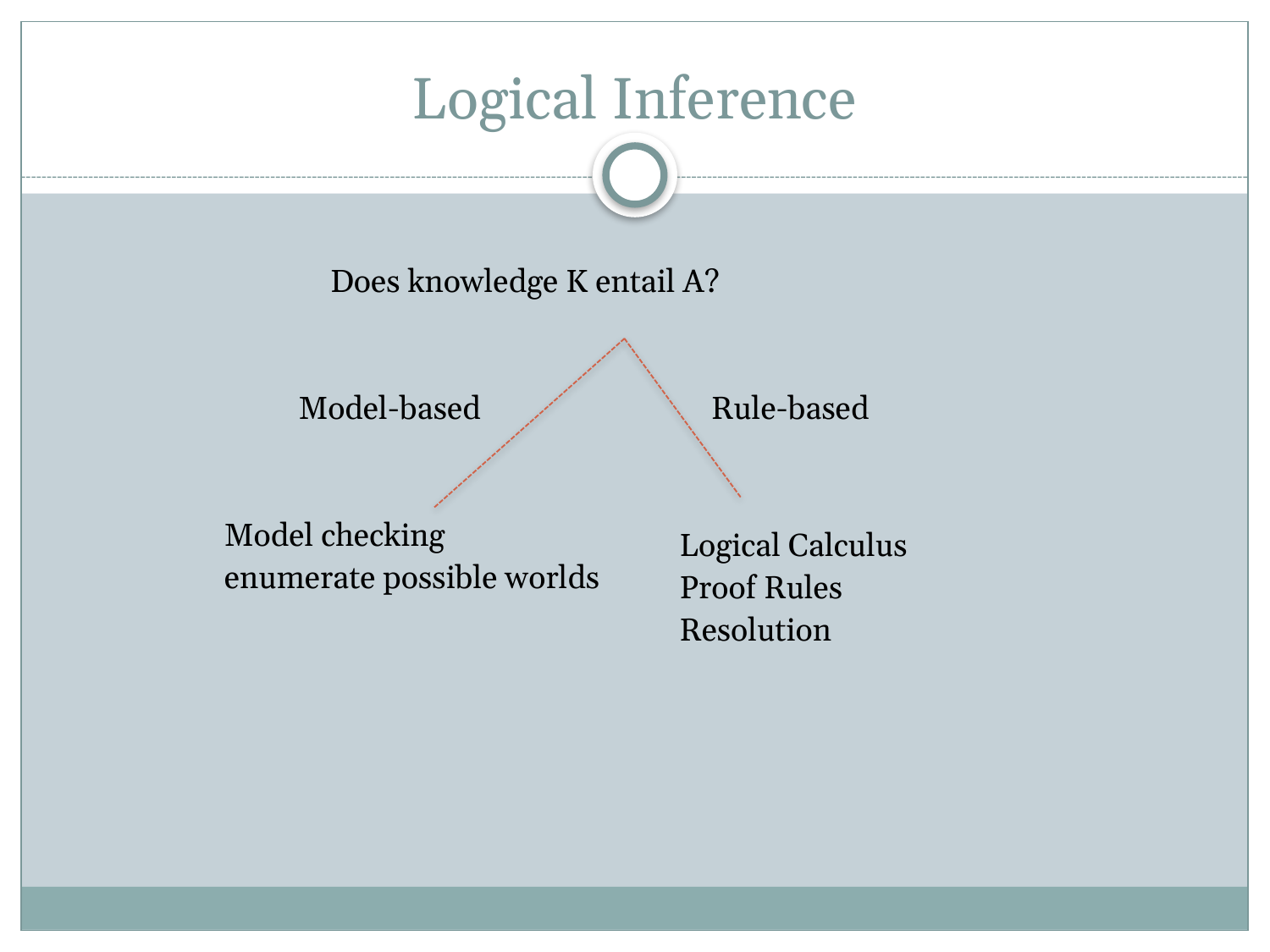

# Logical Inference
Does knowledge K entail A?
Model-based
Rule-based
Model checking
enumerate possible worlds
Logical Calculus
Proof Rules
Resolution